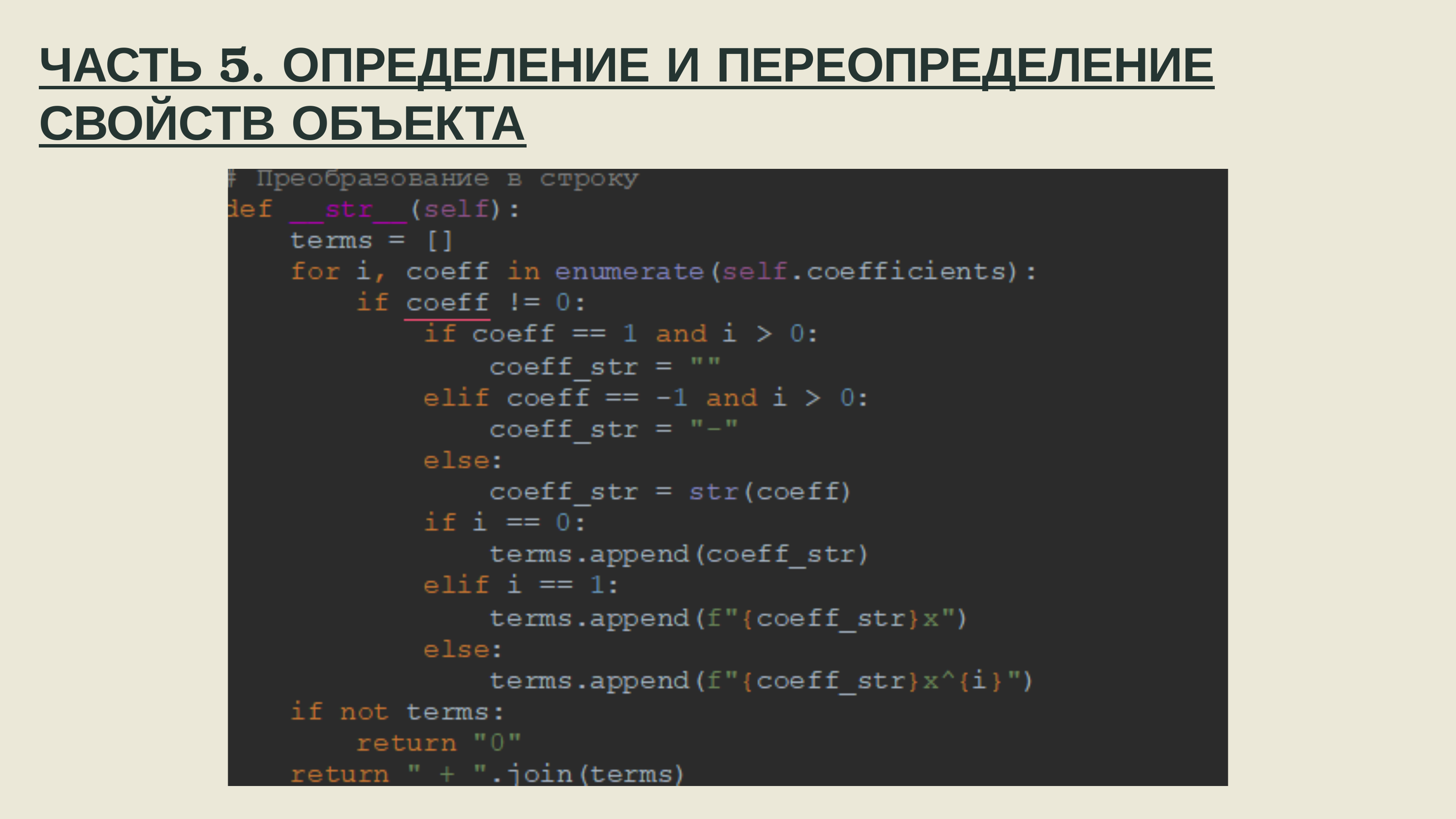

ЧАСТЬ 5. ОПРЕДЕЛЕНИЕ И ПЕРЕОПРЕДЕЛЕНИЕ СВОЙСТВ ОБЪЕКТА